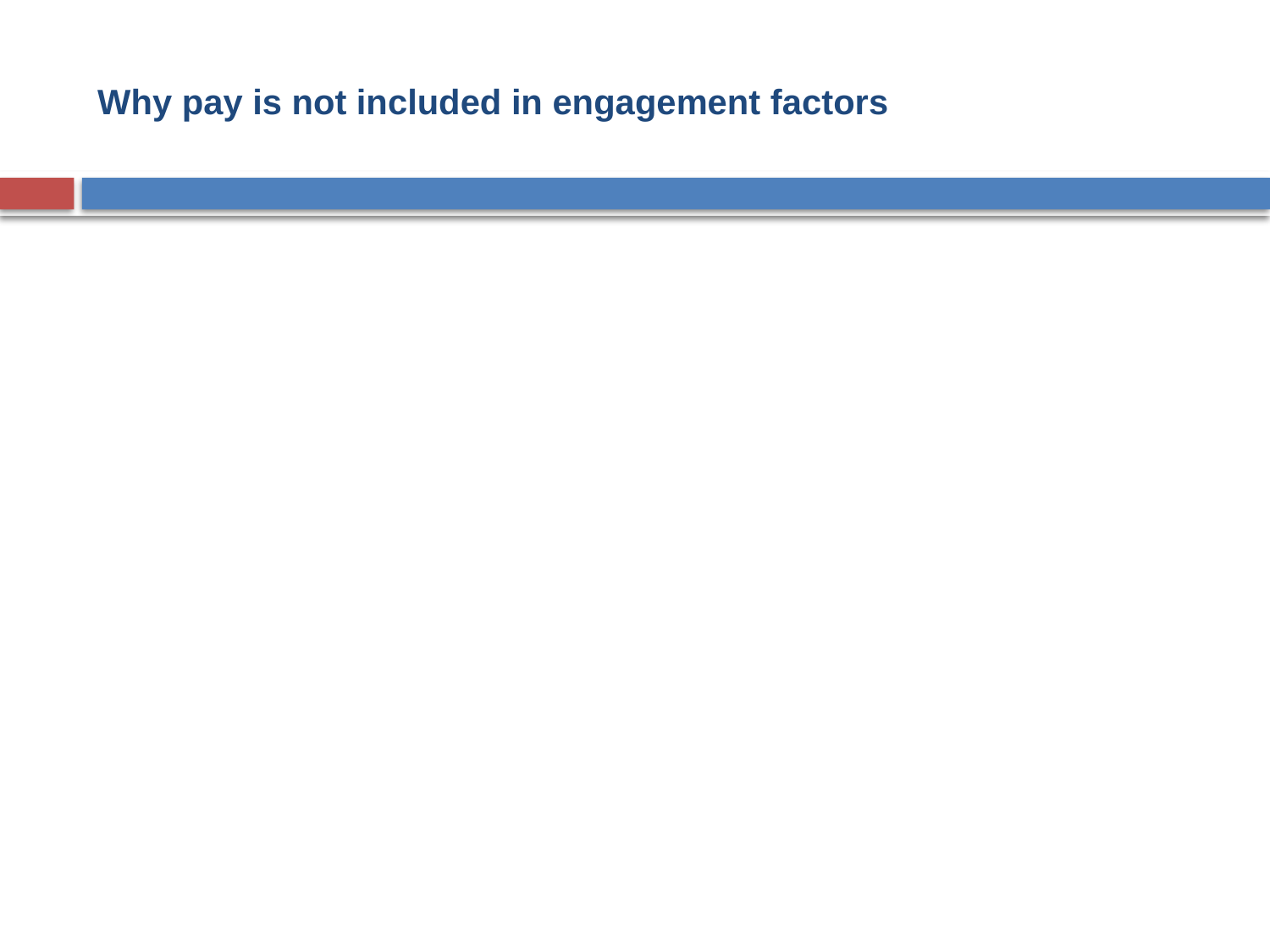

# Why pay is not included in engagement factors